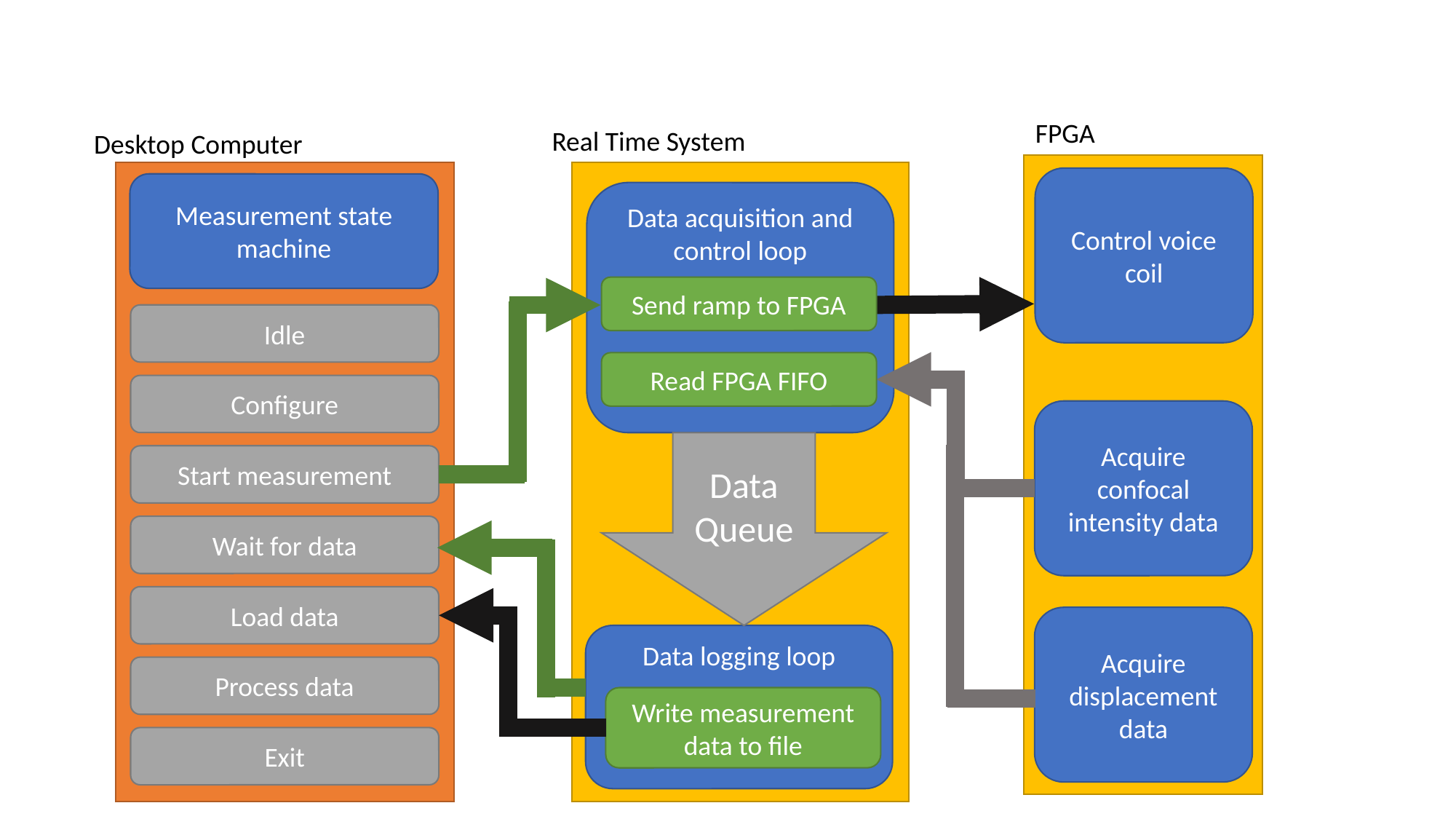

FPGA

Control voice coil
Acquire confocal intensity data
Acquire displacement data
Real Time System

Data acquisition and control loop
Data logging loop
Desktop Computer

Measurement state machine
Idle
Configure
Start measurement
Wait for data
Load data
Process data
Exit
Send ramp to FPGA
Read FPGA FIFO
Data
Queue
Write measurement data to file